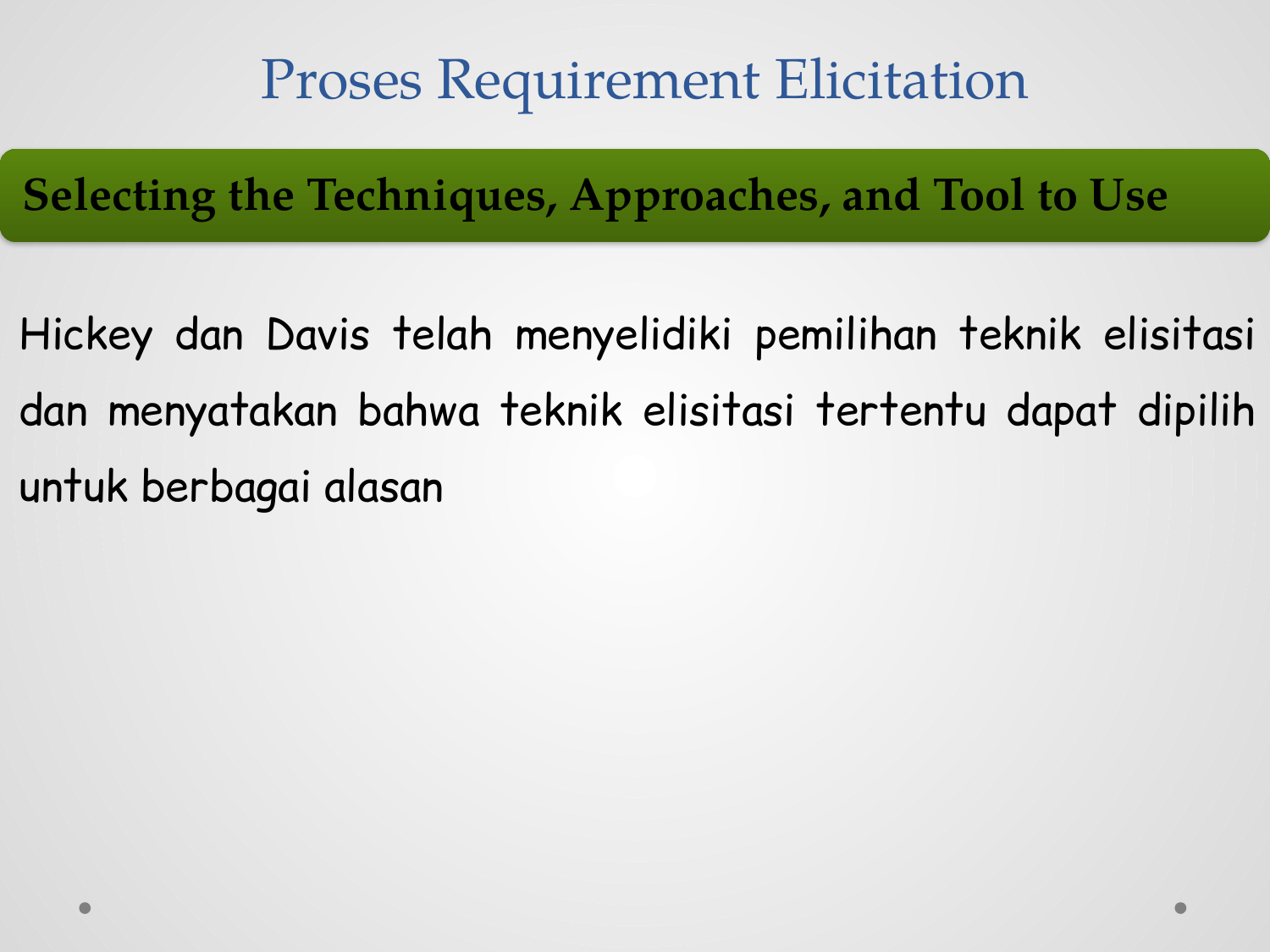

# Proses Requirement Elicitation
Selecting the Techniques, Approaches, and Tool to Use
Hickey dan Davis telah menyelidiki pemilihan teknik elisitasi dan menyatakan bahwa teknik elisitasi tertentu dapat dipilih untuk berbagai alasan